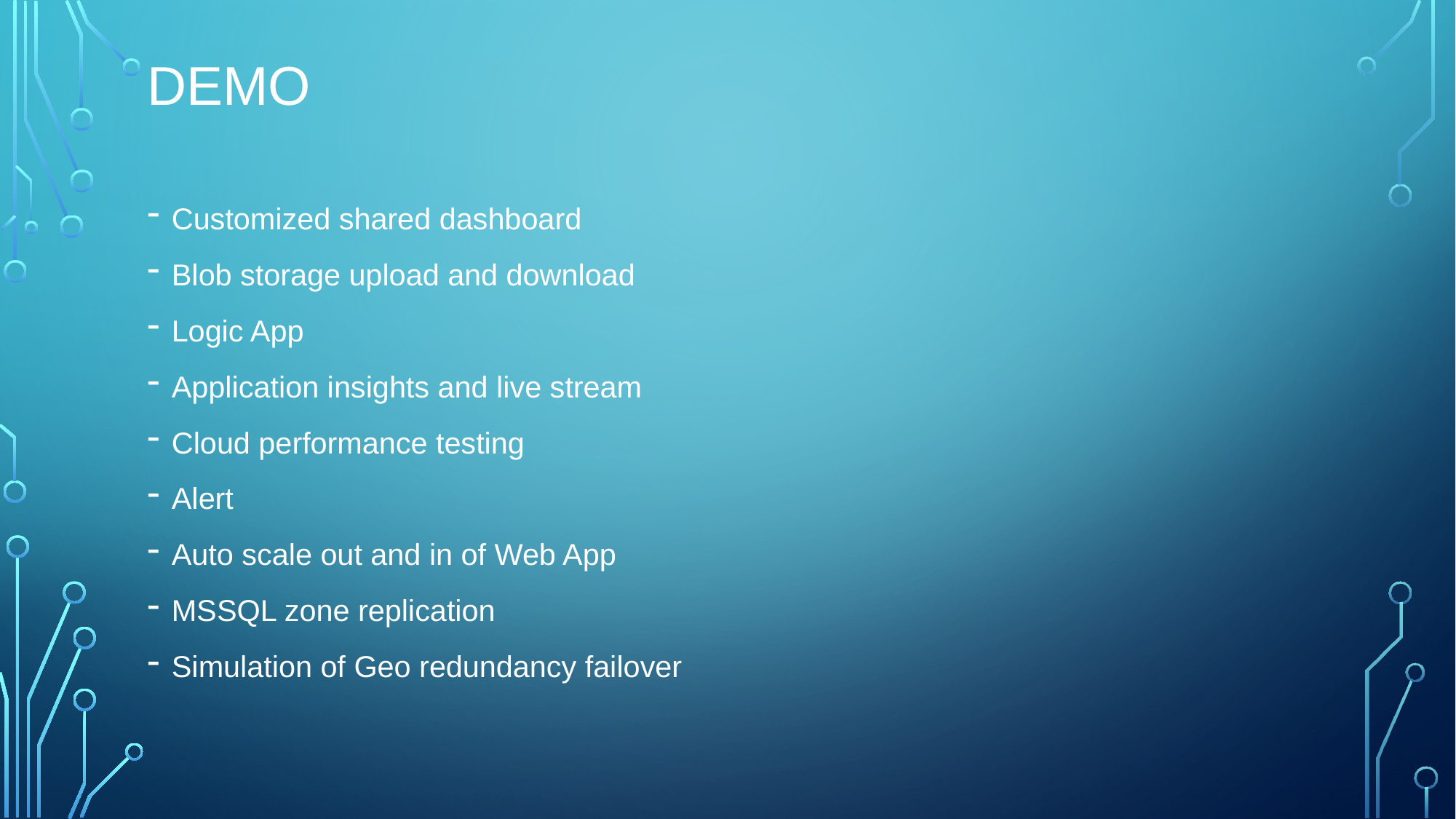

# Demo
Customized shared dashboard
Blob storage upload and download
Logic App
Application insights and live stream
Cloud performance testing
Alert
Auto scale out and in of Web App
MSSQL zone replication
Simulation of Geo redundancy failover